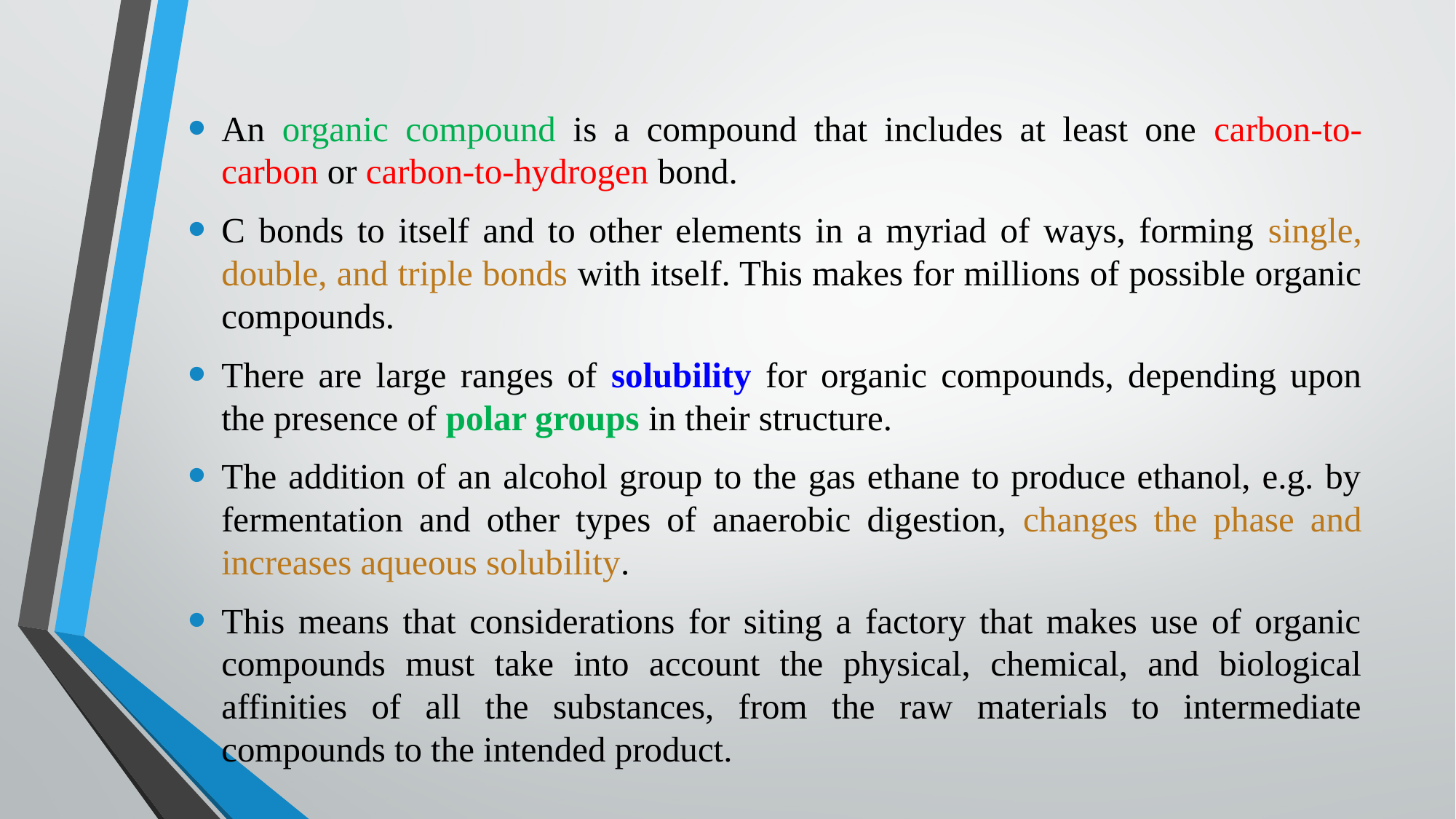

An organic compound is a compound that includes at least one carbon-to-carbon or carbon-to-hydrogen bond.
C bonds to itself and to other elements in a myriad of ways, forming single, double, and triple bonds with itself. This makes for millions of possible organic compounds.
There are large ranges of solubility for organic compounds, depending upon the presence of polar groups in their structure.
The addition of an alcohol group to the gas ethane to produce ethanol, e.g. by fermentation and other types of anaerobic digestion, changes the phase and increases aqueous solubility.
This means that considerations for siting a factory that makes use of organic compounds must take into account the physical, chemical, and biological affinities of all the substances, from the raw materials to intermediate compounds to the intended product.